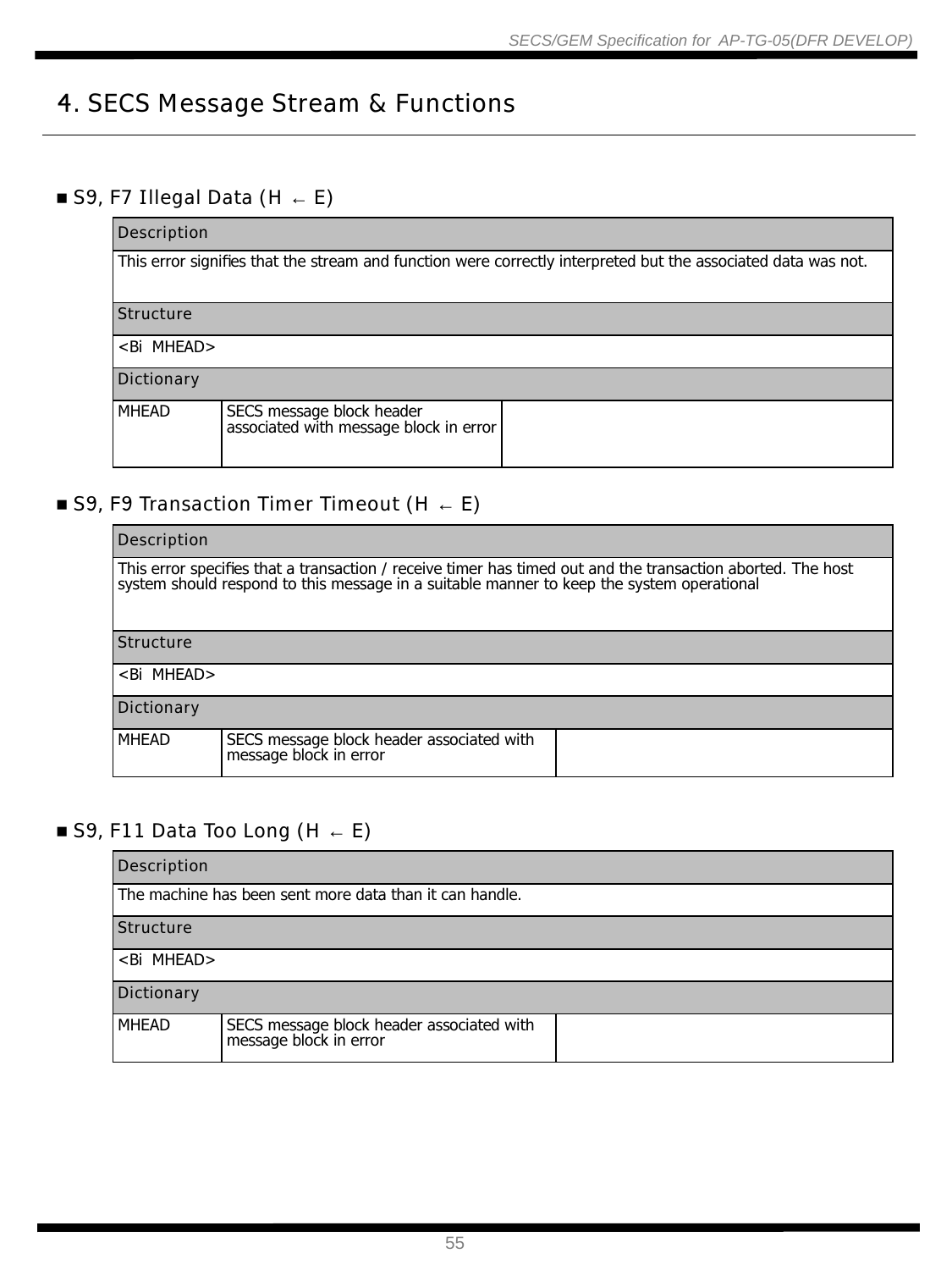

4. SECS Message Stream & Functions
| ■ S9, F7 Illegal Data (H ← E) |  |  |  |
| --- | --- | --- | --- |
|  | Description |  |  |
|  | This error signifies that the stream and function were correctly interpreted but the associated data was not. |  |  |
|  | Structure |  |  |
|  | <Bi MHEAD> |  |  |
|  | Dictionary |  |  |
|  | MHEAD | SECS message block header associated with message block in error |  |
| ■ S9, F9 Transaction Timer Timeout (H ← E) |  |  |  |
| --- | --- | --- | --- |
|  | Description |  |  |
|  | This error specifies that a transaction / receive timer has timed out and the transaction aborted. The host system should respond to this message in a suitable manner to keep the system operational |  |  |
|  | Structure |  |  |
|  | <Bi MHEAD> |  |  |
|  | Dictionary |  |  |
|  | MHEAD | SECS message block header associated with message block in error |  |
| ■ S9, F11 Data Too Long (H ← E) |  |  |  |
| --- | --- | --- | --- |
|  | Description |  |  |
|  | The machine has been sent more data than it can handle. |  |  |
|  | Structure |  |  |
|  | <Bi MHEAD> |  |  |
|  | Dictionary |  |  |
|  | MHEAD | SECS message block header associated with message block in error |  |